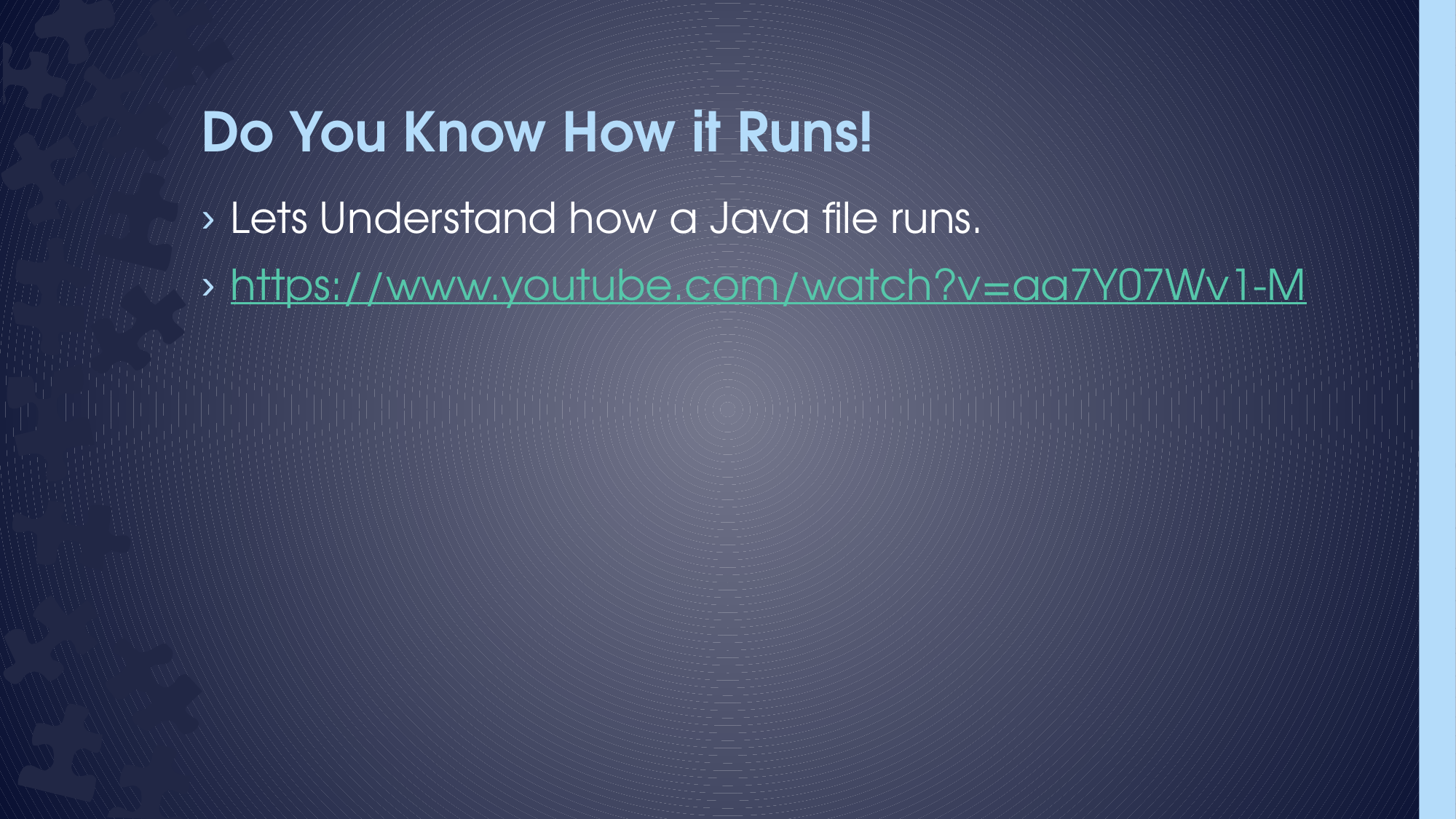

# Do You Know How it Runs!
Lets Understand how a Java file runs.
https://www.youtube.com/watch?v=aa7Y07Wv1-M